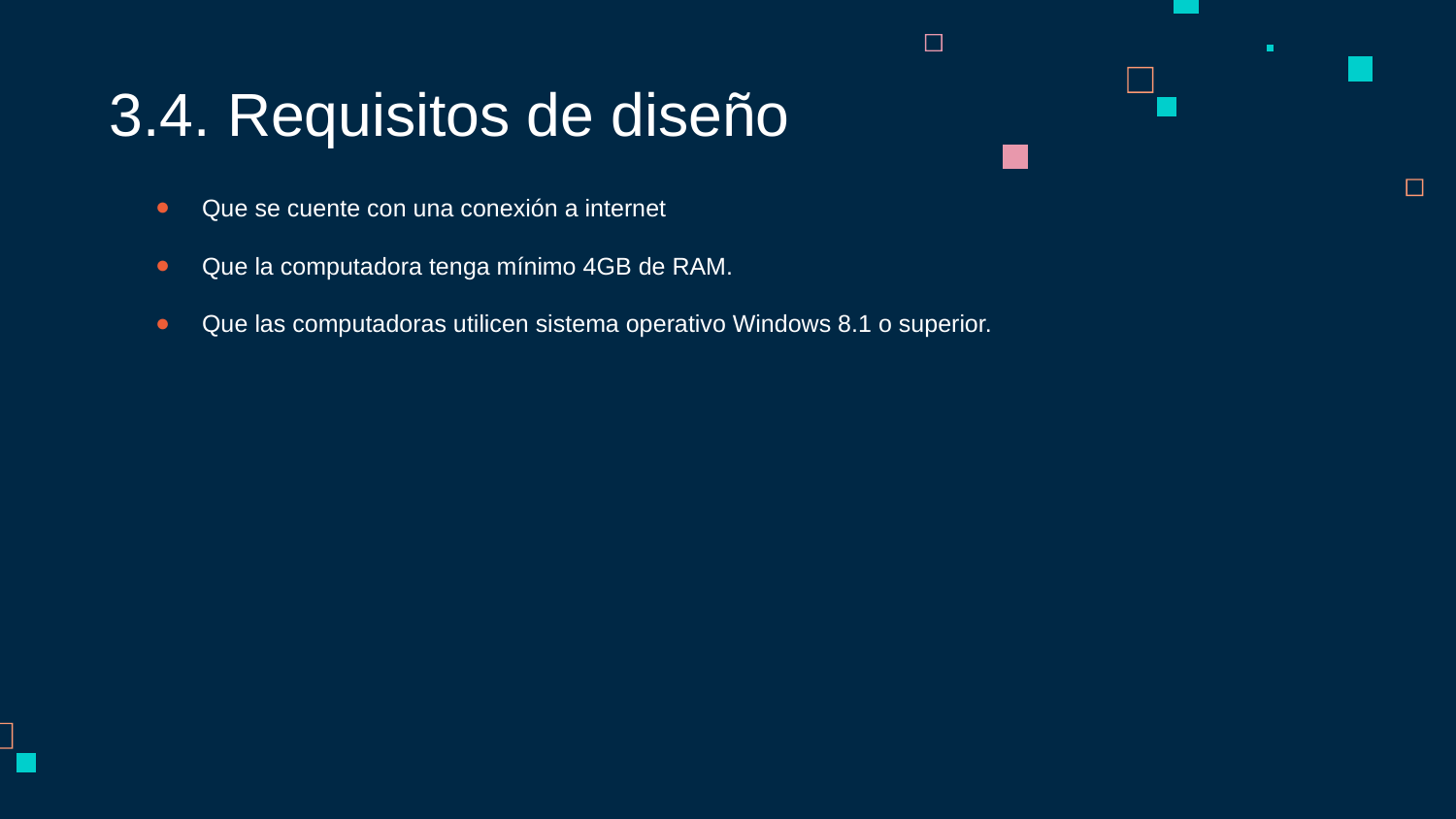

3.4. Requisitos de diseño
Que se cuente con una conexión a internet

Que la computadora tenga mínimo 4GB de RAM.

Que las computadoras utilicen sistema operativo Windows 8.1 o superior.